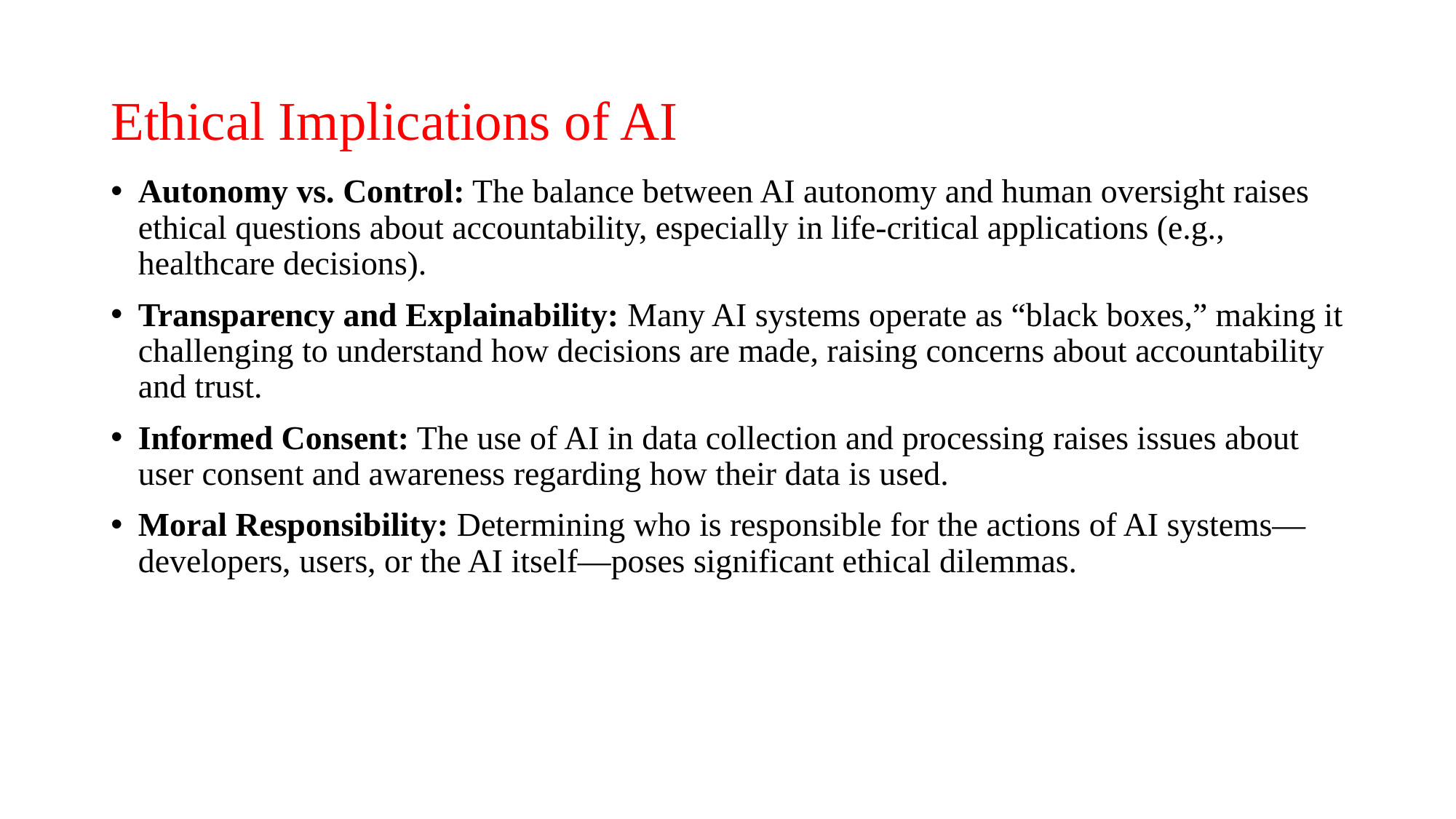

# Ethical Implications of AI
Autonomy vs. Control: The balance between AI autonomy and human oversight raises ethical questions about accountability, especially in life-critical applications (e.g., healthcare decisions).
Transparency and Explainability: Many AI systems operate as “black boxes,” making it challenging to understand how decisions are made, raising concerns about accountability and trust.
Informed Consent: The use of AI in data collection and processing raises issues about user consent and awareness regarding how their data is used.
Moral Responsibility: Determining who is responsible for the actions of AI systems—developers, users, or the AI itself—poses significant ethical dilemmas.